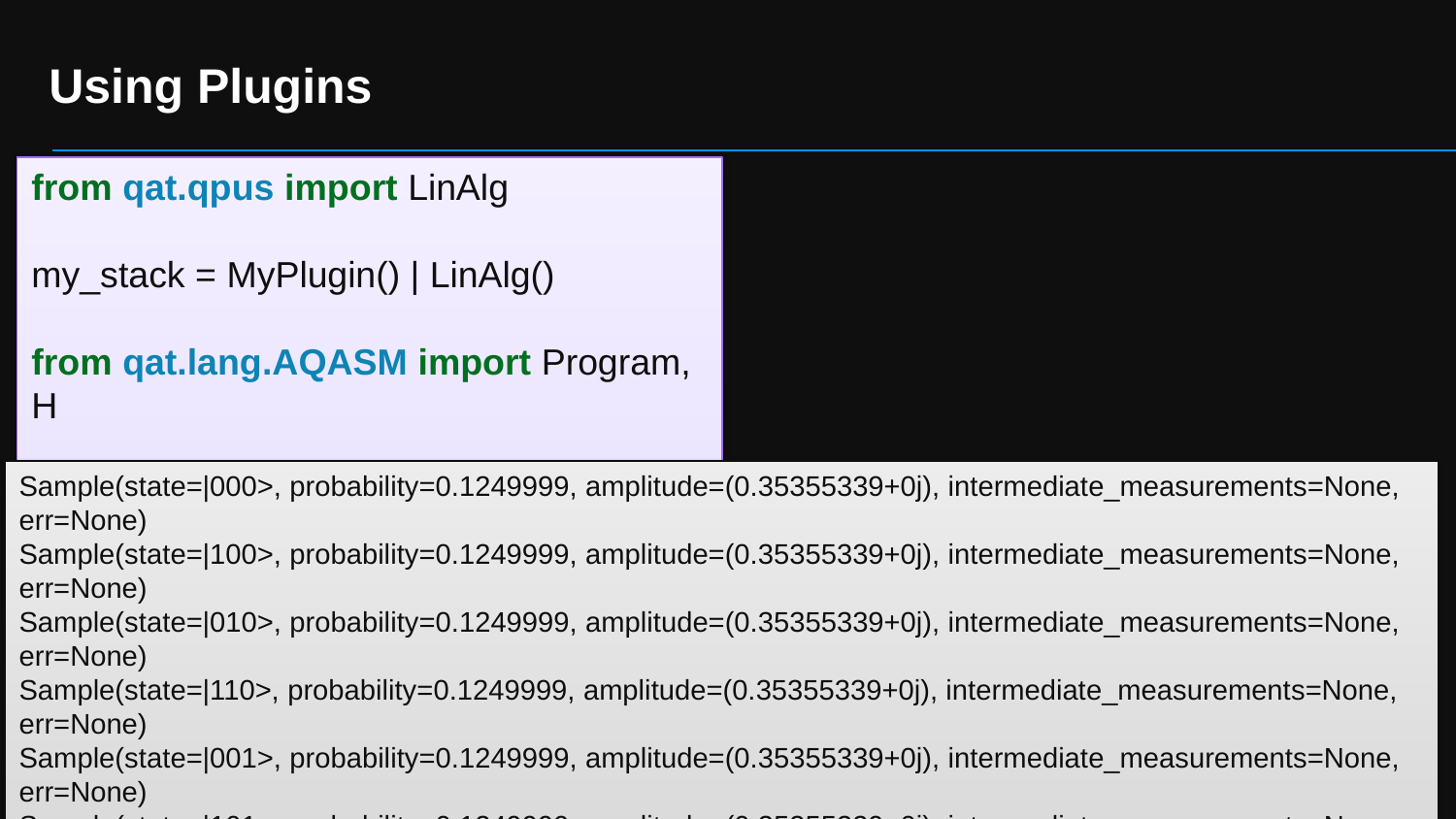

# Using Plugins
from qat.qpus import LinAlg

my_stack = MyPlugin() | LinAlg()

from qat.lang.AQASM import Program, H

prog = Program()
for qb in prog.qalloc(3):
      prof.apply(H, qb)

for sample in my_stack.submit(prog.to_circ().to_job()):
       print(sample)
Sample(state=|000>, probability=0.1249999, amplitude=(0.35355339+0j), intermediate_measurements=None, err=None)
Sample(state=|100>, probability=0.1249999, amplitude=(0.35355339+0j), intermediate_measurements=None, err=None)
Sample(state=|010>, probability=0.1249999, amplitude=(0.35355339+0j), intermediate_measurements=None, err=None)
Sample(state=|110>, probability=0.1249999, amplitude=(0.35355339+0j), intermediate_measurements=None, err=None)
Sample(state=|001>, probability=0.1249999, amplitude=(0.35355339+0j), intermediate_measurements=None, err=None)
Sample(state=|101>, probability=0.1249999, amplitude=(0.35355339+0j), intermediate_measurements=None, err=None)
Sample(state=|111>, probability=0.1249999, amplitude=(0.35355339+0j), intermediate_measurements=None, err=None)
Sample(state=|011>, probability=0.1249999, amplitude=(0.35355339+0j), intermediate_measurements=None, err=None)